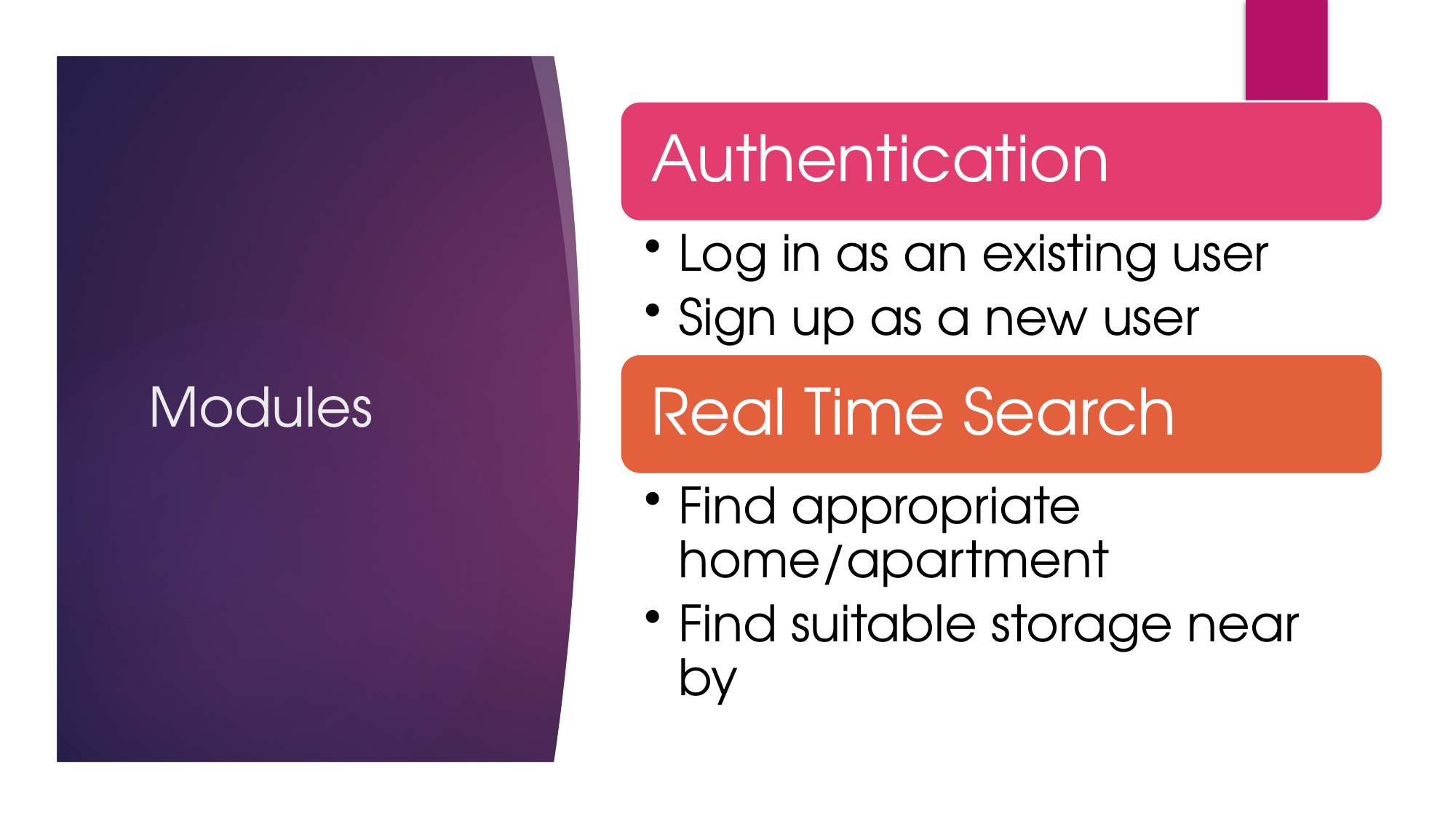

Authentication
Log in as an existing user
Sign up as a new user
Real Time Search
Find appropriate home/apartment
Find suitable storage near by
# Modules